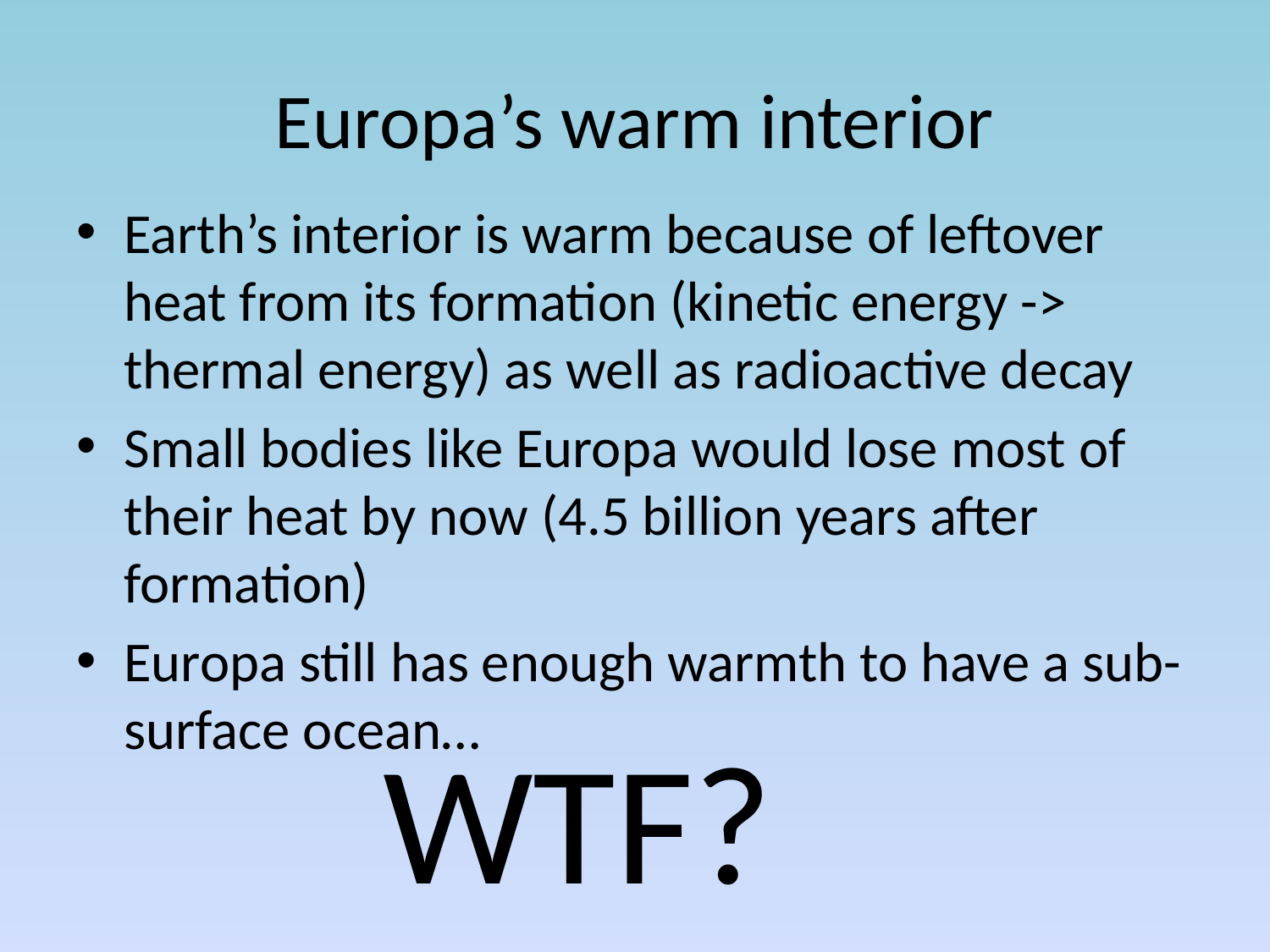

# Europa’s warm interior
Earth’s interior is warm because of leftover heat from its formation (kinetic energy -> thermal energy) as well as radioactive decay
Small bodies like Europa would lose most of their heat by now (4.5 billion years after  formation)
Europa still has enough warmth to have a sub-surface ocean…
WTF?